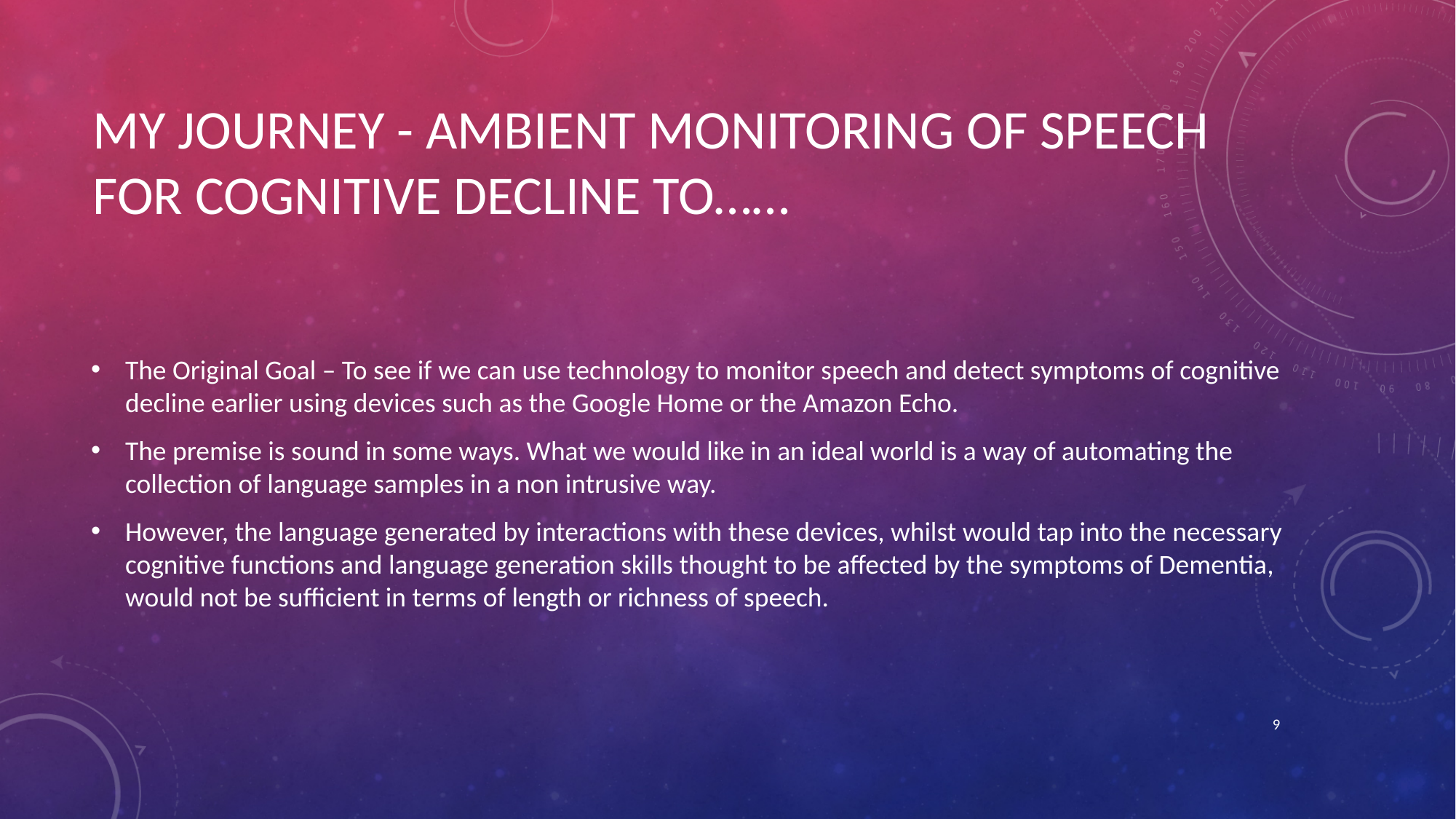

# My Journey - Ambient monitoring of speech for cognitive decline to……
The Original Goal – To see if we can use technology to monitor speech and detect symptoms of cognitive decline earlier using devices such as the Google Home or the Amazon Echo.
The premise is sound in some ways. What we would like in an ideal world is a way of automating the collection of language samples in a non intrusive way.
However, the language generated by interactions with these devices, whilst would tap into the necessary cognitive functions and language generation skills thought to be affected by the symptoms of Dementia, would not be sufficient in terms of length or richness of speech.
9